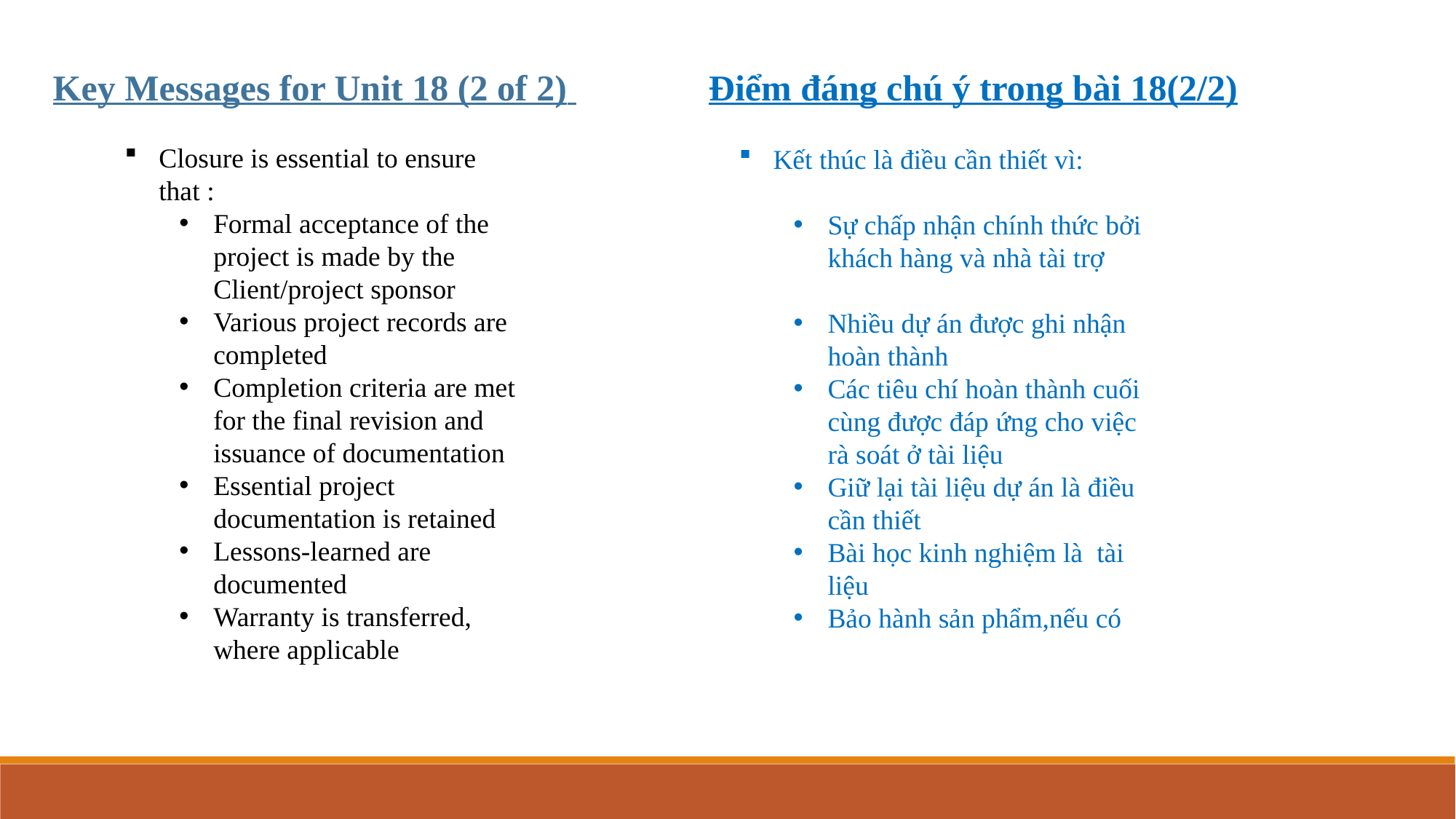

Key Messages for Unit 18 (2 of 2)
Điểm đáng chú ý trong bài 18(2/2)
Closure is essential to ensure that :
Formal acceptance of the project is made by the Client/project sponsor
Various project records are completed
Completion criteria are met for the final revision and issuance of documentation
Essential project documentation is retained
Lessons-learned are documented
Warranty is transferred, where applicable
Kết thúc là điều cần thiết vì:

Sự chấp nhận chính thức bởi khách hàng và nhà tài trợ

Nhiều dự án được ghi nhận hoàn thành
Các tiêu chí hoàn thành cuối cùng được đáp ứng cho việc rà soát ở tài liệu
Giữ lại tài liệu dự án là điều cần thiết
Bài học kinh nghiệm là  tài liệu
Bảo hành sản phẩm,nếu có